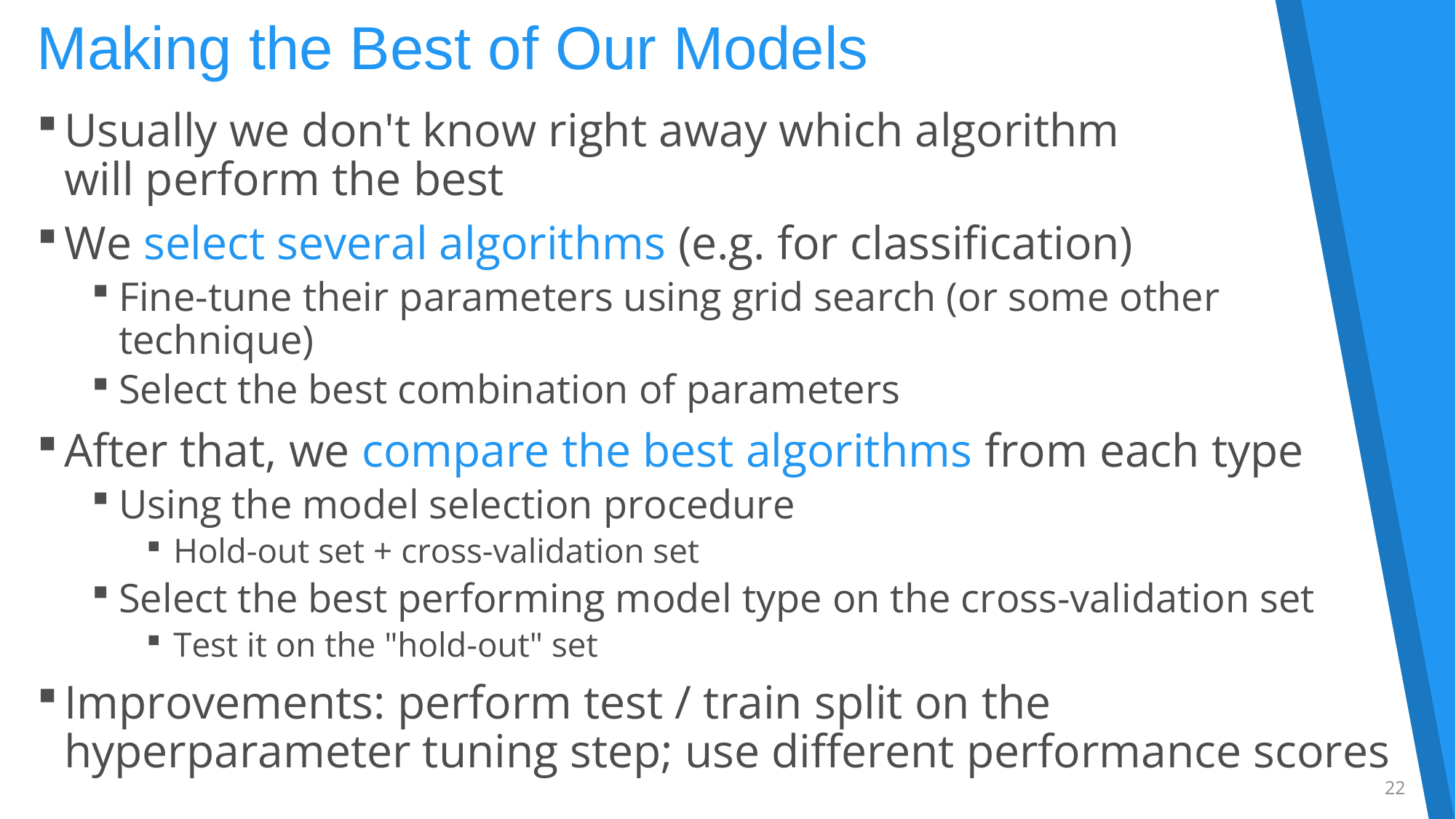

# Making the Best of Our Models
Usually we don't know right away which algorithm
will perform the best
We select several algorithms (e.g. for classification)
Fine-tune their parameters using grid search (or some other technique)
Select the best combination of parameters
After that, we compare the best algorithms from each type
Using the model selection procedure
Hold-out set + cross-validation set
Select the best performing model type on the cross-validation set
Test it on the "hold-out" set
Improvements: perform test / train split on the
hyperparameter tuning step; use different performance scores
22